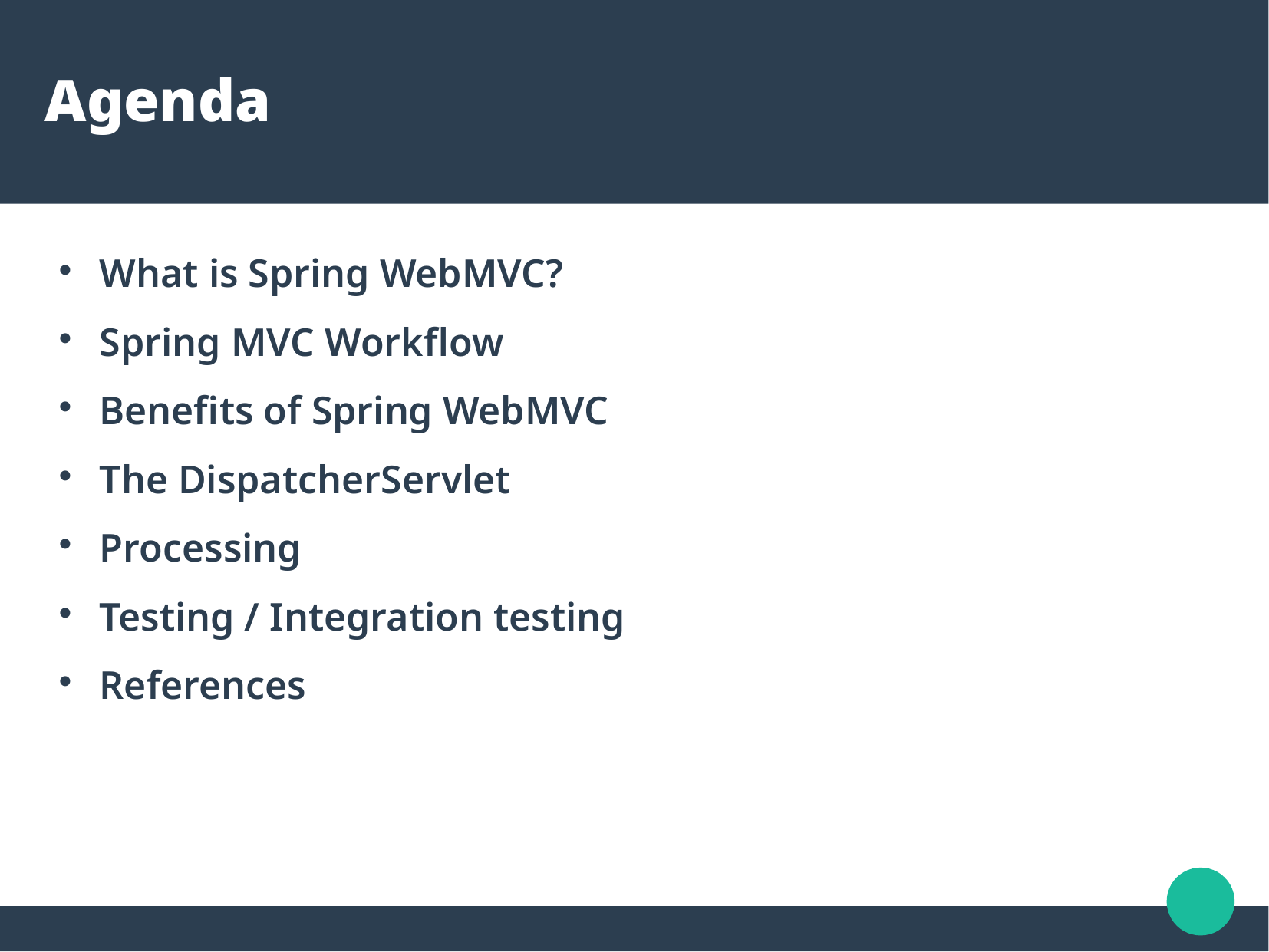

Agenda
What is Spring WebMVC?
Spring MVC Workflow
Benefits of Spring WebMVC
The DispatcherServlet
Processing
Testing / Integration testing
References